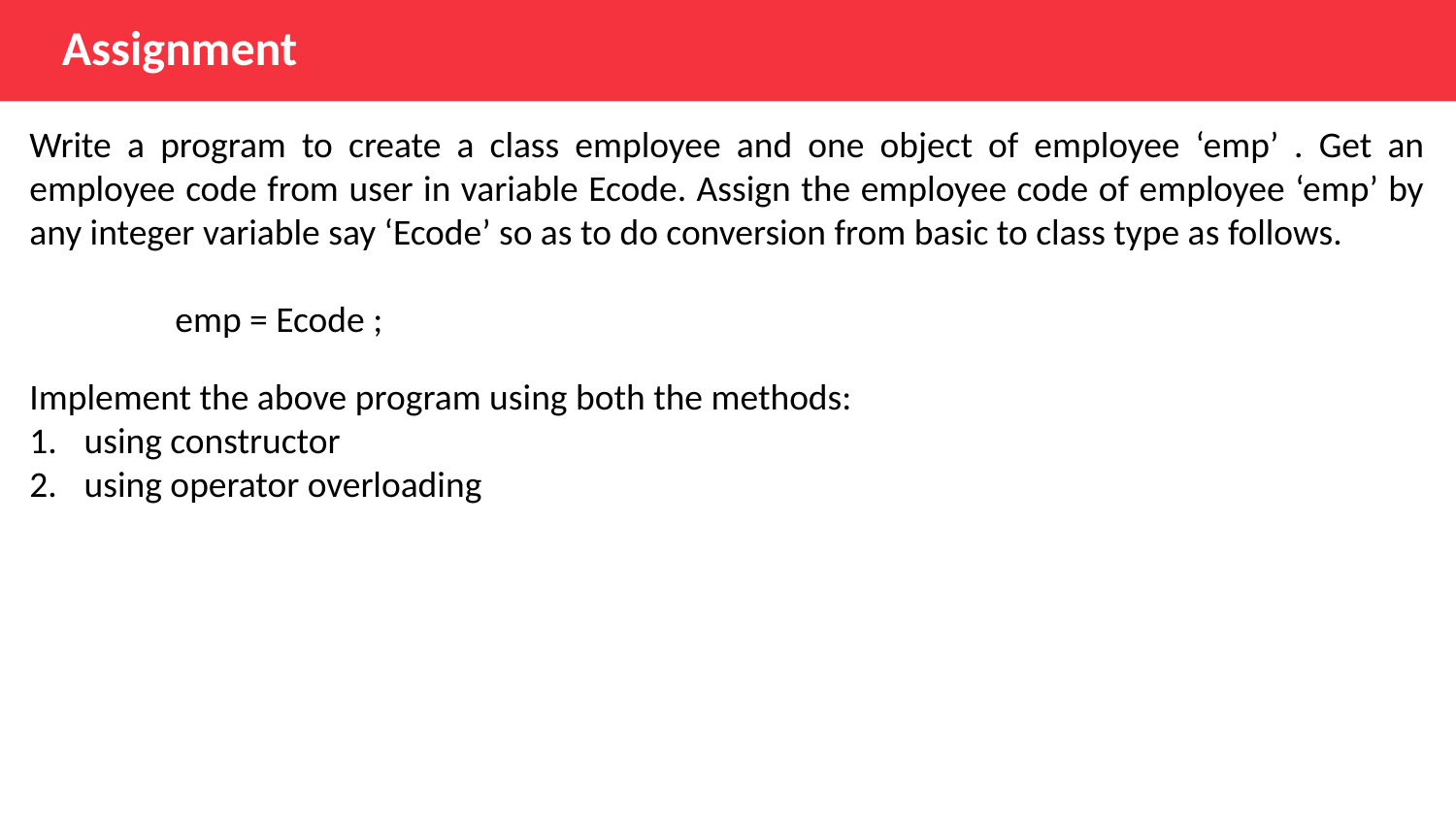

Assignment
Write a program to create a class employee and one object of employee ‘emp’ . Get an employee code from user in variable Ecode. Assign the employee code of employee ‘emp’ by any integer variable say ‘Ecode’ so as to do conversion from basic to class type as follows.

	emp = Ecode ;

Implement the above program using both the methods:
using constructor
using operator overloading